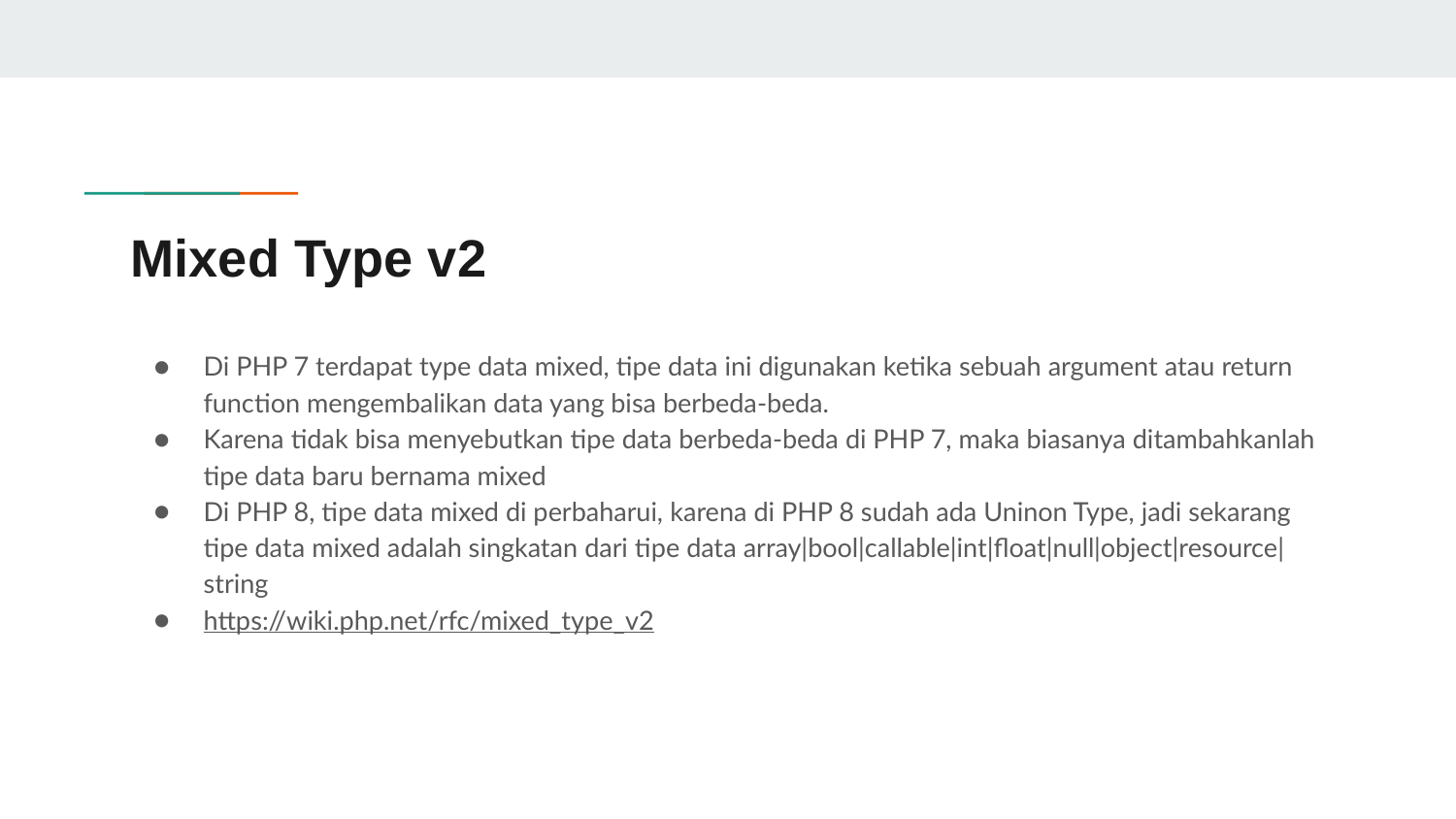

# Mixed Type v2
Di PHP 7 terdapat type data mixed, tipe data ini digunakan ketika sebuah argument atau return function mengembalikan data yang bisa berbeda-beda.
Karena tidak bisa menyebutkan tipe data berbeda-beda di PHP 7, maka biasanya ditambahkanlah tipe data baru bernama mixed
Di PHP 8, tipe data mixed di perbaharui, karena di PHP 8 sudah ada Uninon Type, jadi sekarang tipe data mixed adalah singkatan dari tipe data array|bool|callable|int|float|null|object|resource|string
https://wiki.php.net/rfc/mixed_type_v2